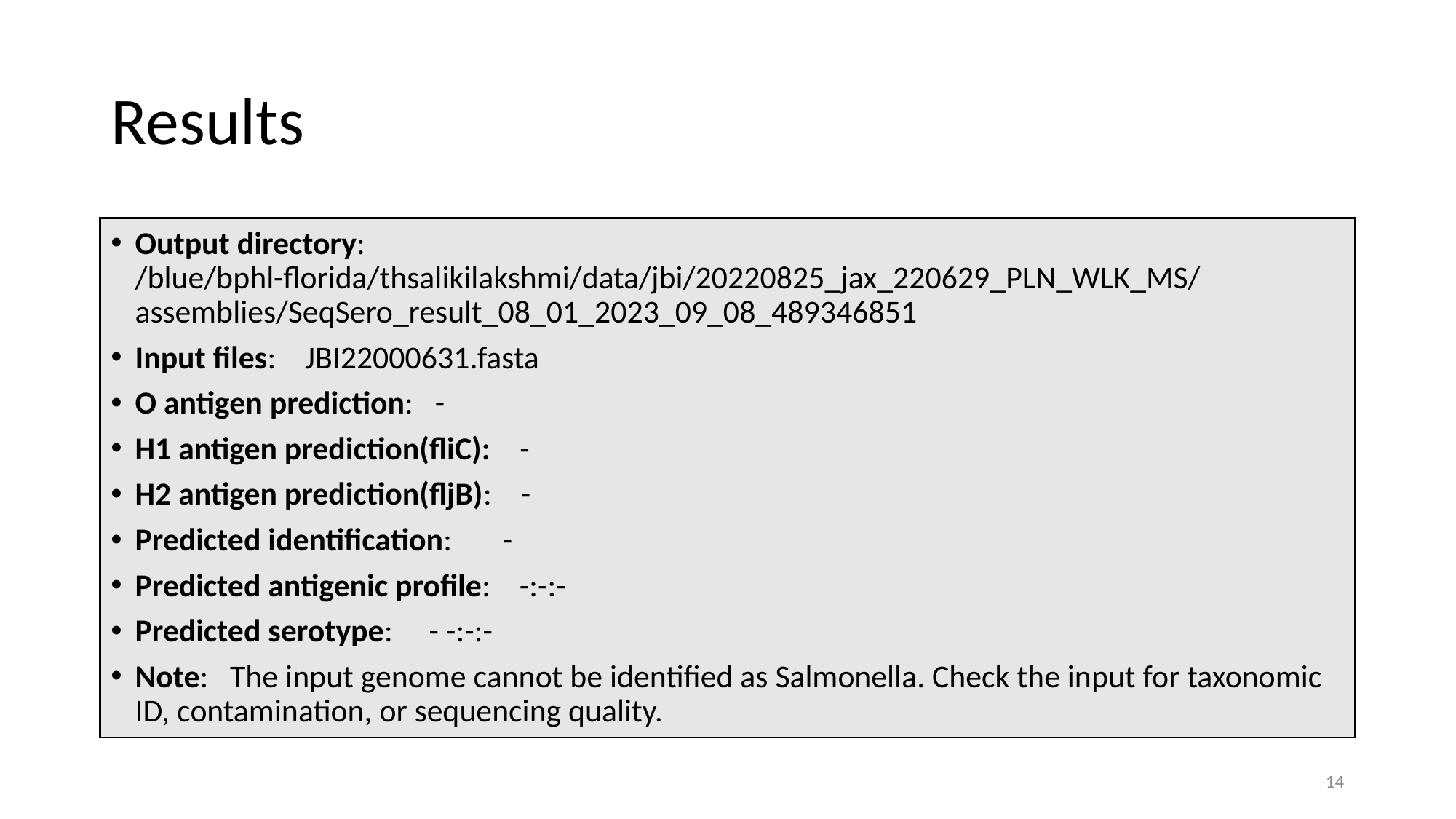

# Results
Output directory:  /blue/bphl-florida/thsalikilakshmi/data/jbi/20220825_jax_220629_PLN_WLK_MS/assemblies/SeqSero_result_08_01_2023_09_08_489346851
Input files:    JBI22000631.fasta
O antigen prediction:   -
H1 antigen prediction(fliC):    -
H2 antigen prediction(fljB):    -
Predicted identification:       -
Predicted antigenic profile:    -:-:-
Predicted serotype:     - -:-:-
Note:   The input genome cannot be identified as Salmonella. Check the input for taxonomic ID, contamination, or sequencing quality.
14